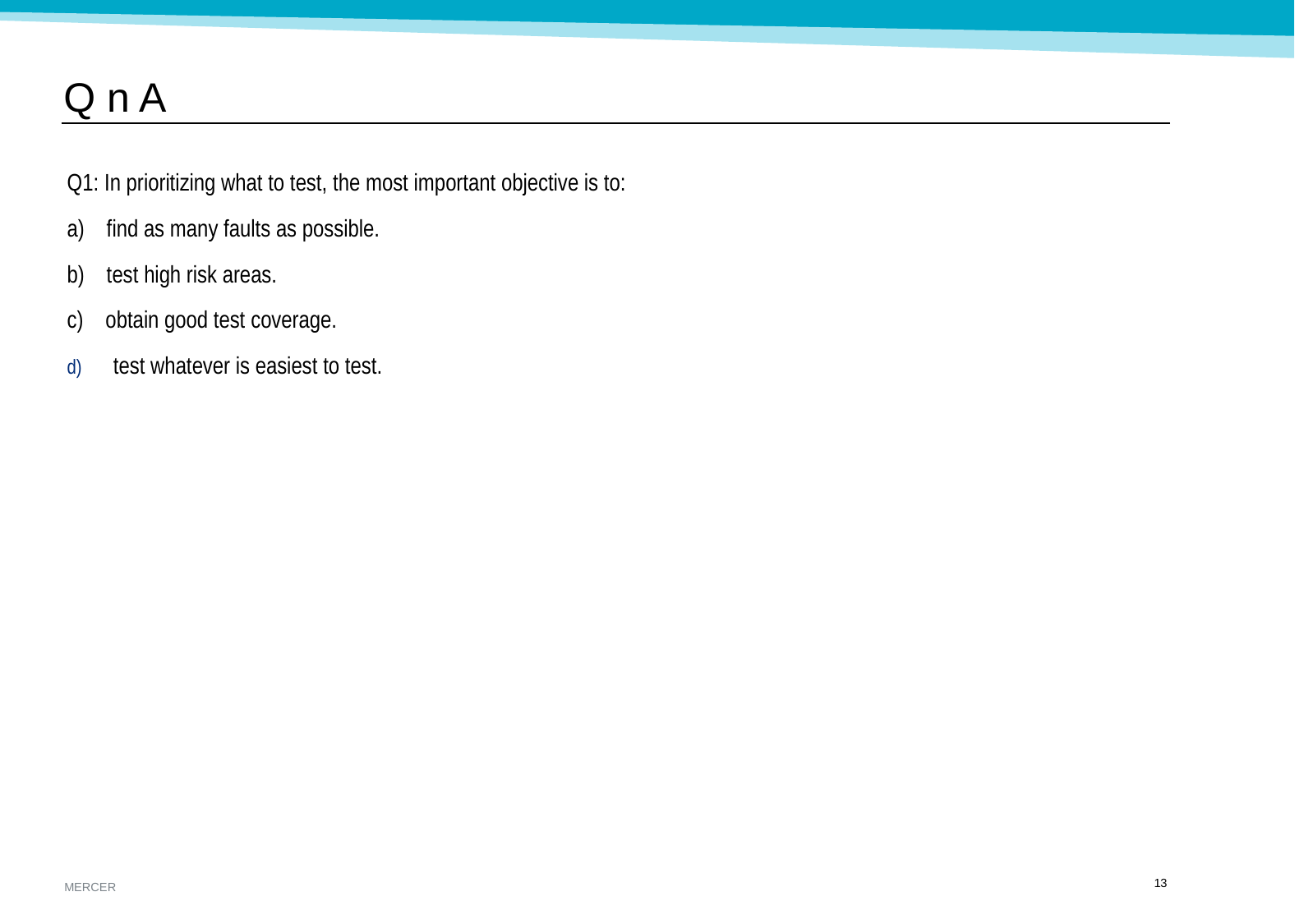

Q n A
Q1: In prioritizing what to test, the most important objective is to:
a)    find as many faults as possible.
b)    test high risk areas.
c)    obtain good test coverage.
test whatever is easiest to test.

13